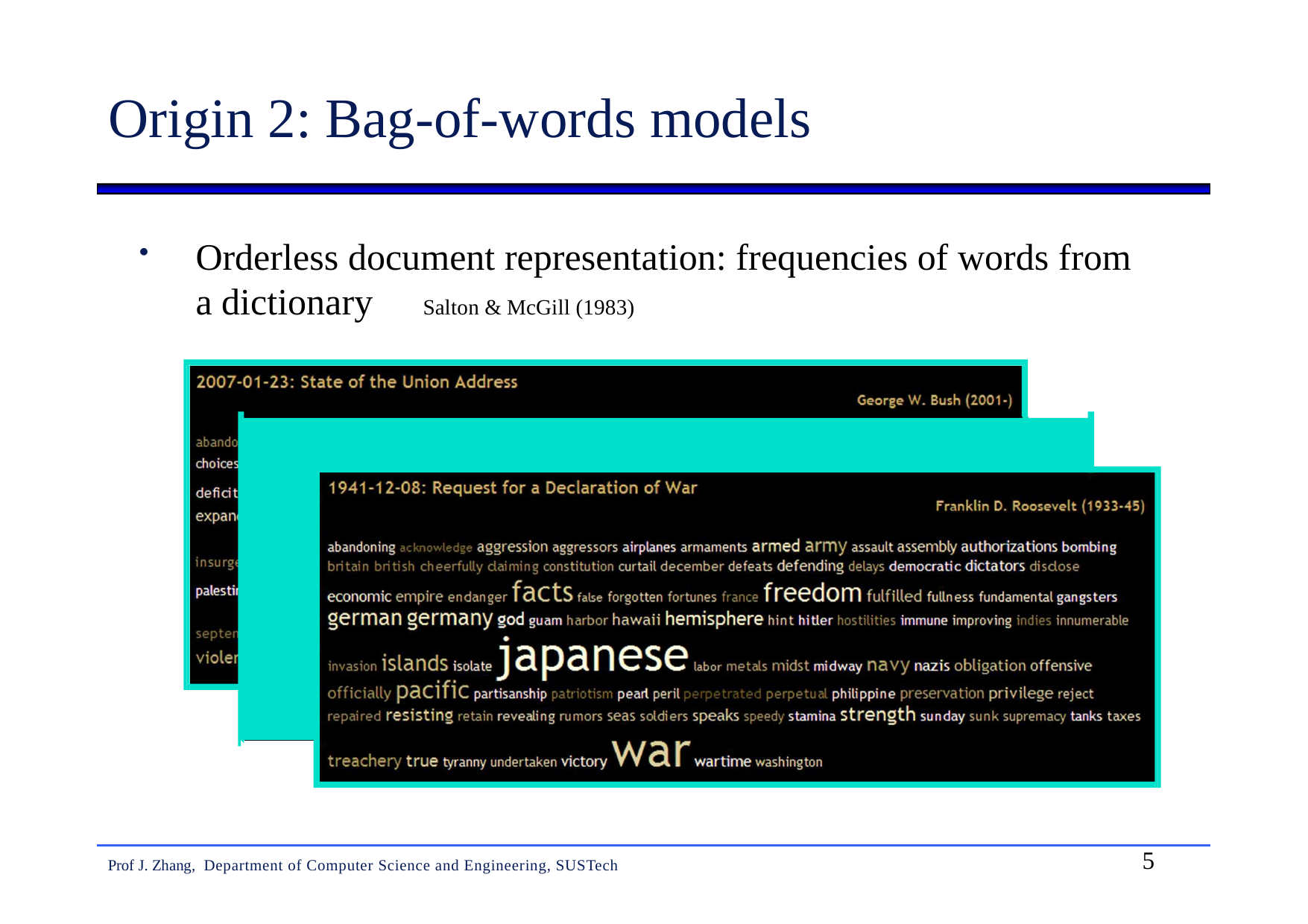

Origin 2: Bag-of-words models
Orderless document representation: frequencies of words from a dictionary	Salton & McGill (1983)

5

Prof J. Zhang,  Department of Computer Science and Engineering, SUSTech